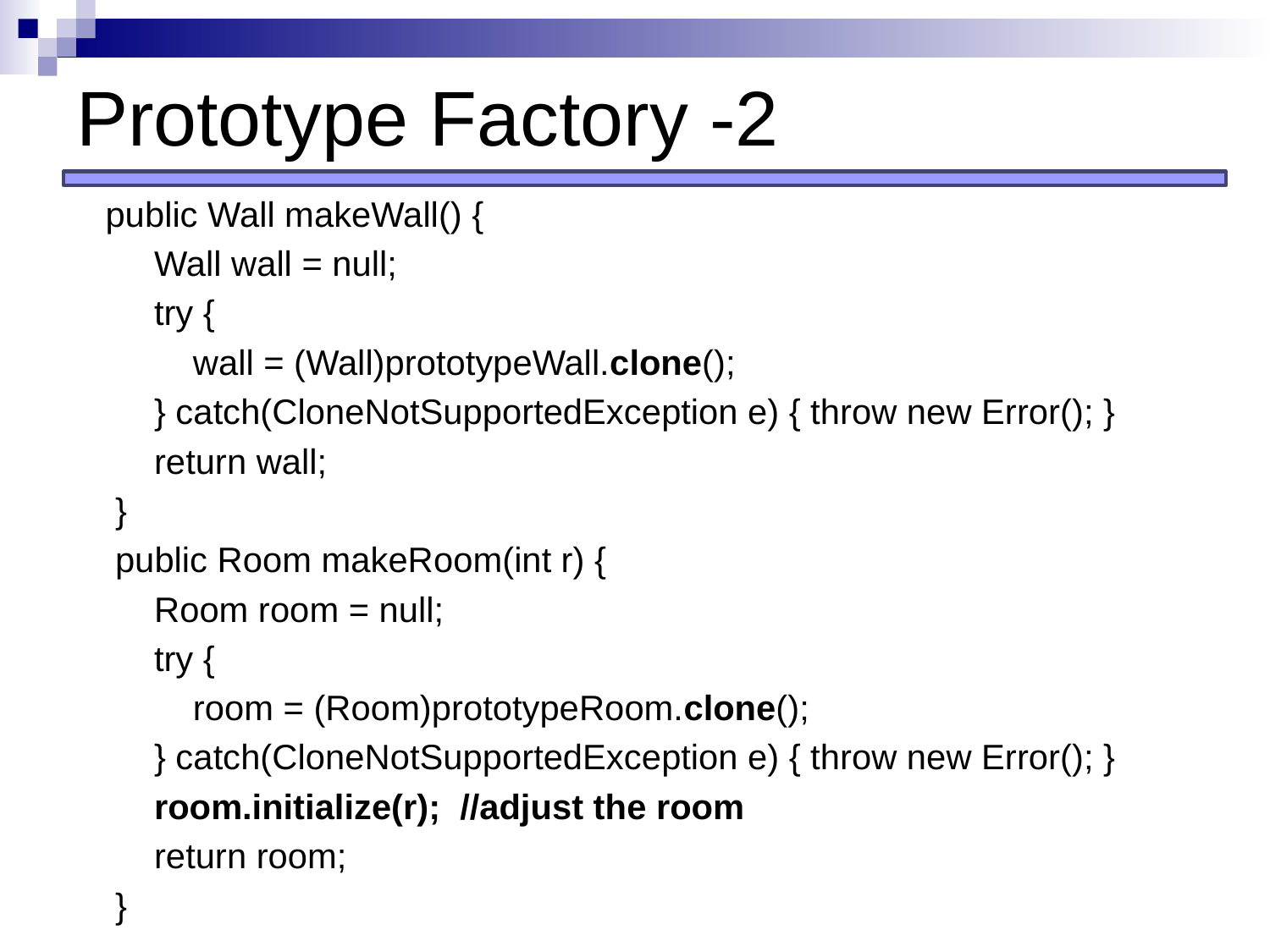

# Prototype Factory -2
   public Wall makeWall() {
        Wall wall = null;
        try {
            wall = (Wall)prototypeWall.clone();
        } catch(CloneNotSupportedException e) { throw new Error(); }
        return wall;
    }
    public Room makeRoom(int r) {
        Room room = null;
        try {
            room = (Room)prototypeRoom.clone();
        } catch(CloneNotSupportedException e) { throw new Error(); }
        room.initialize(r);  //adjust the room
        return room;
    }
    …
}